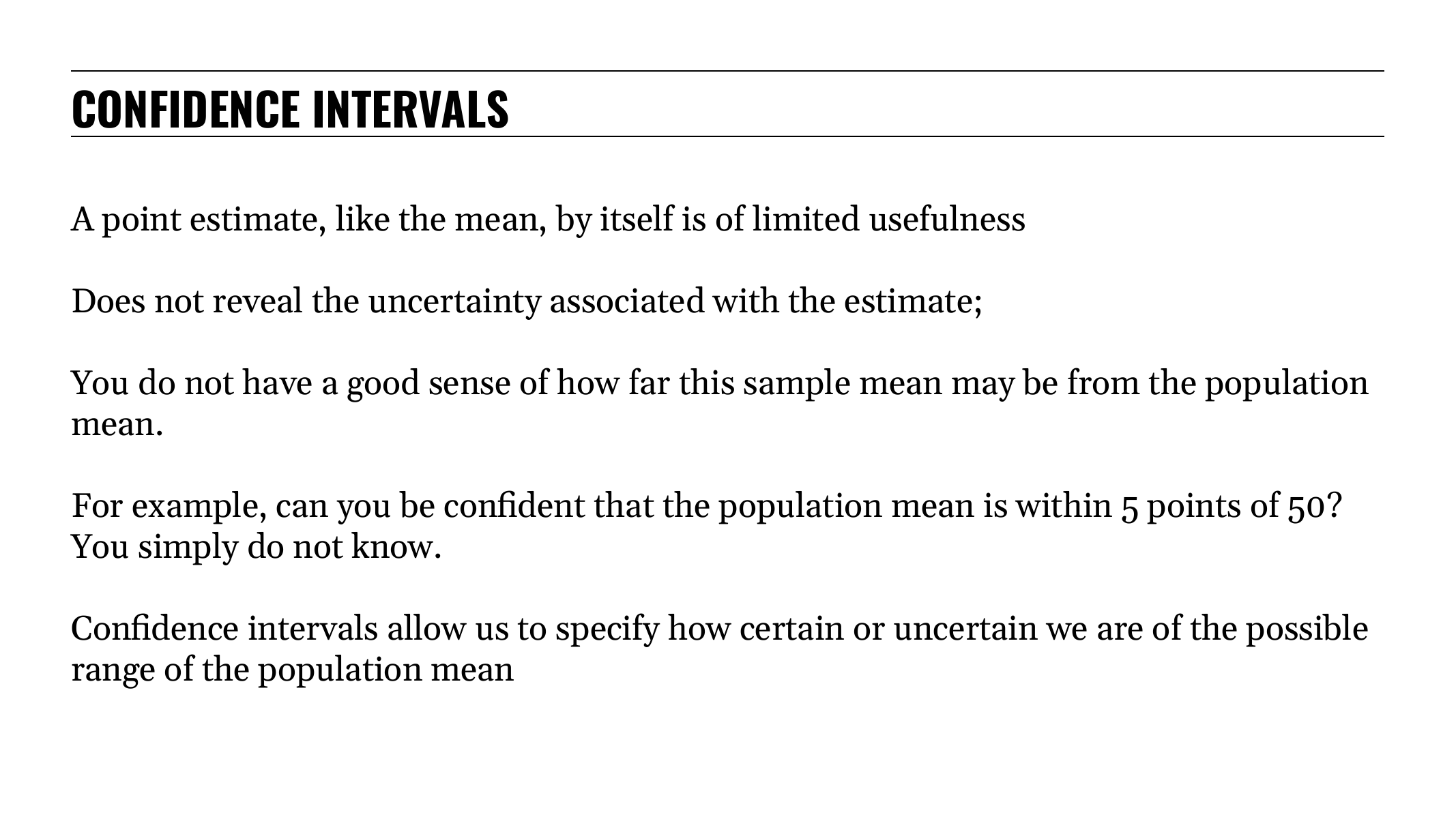

CONFIDENCE INTERVALS

A point estimate, like the mean, by itself is of limited usefulness

Does not reveal the uncertainty associated with the estimate;

You do not have a good sense of how far this sample mean may be from the population mean.

For example, can you be confident that the population mean is within 5 points of 50? You simply do not know.

Confidence intervals allow us to specify how certain or uncertain we are of the possible range of the population mean